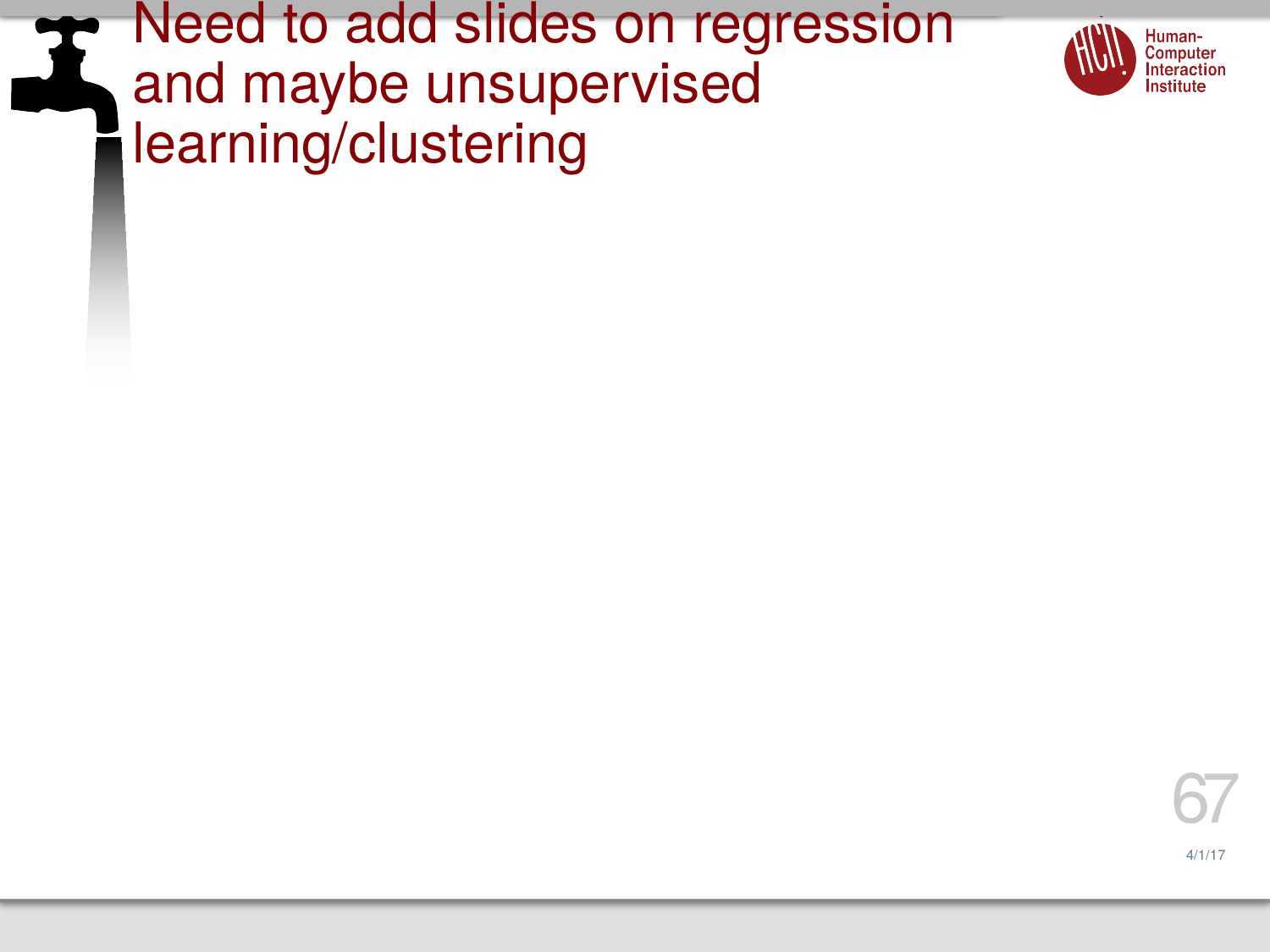

# Need to add slides on regression and maybe unsupervised learning/clustering

67
4/1/17